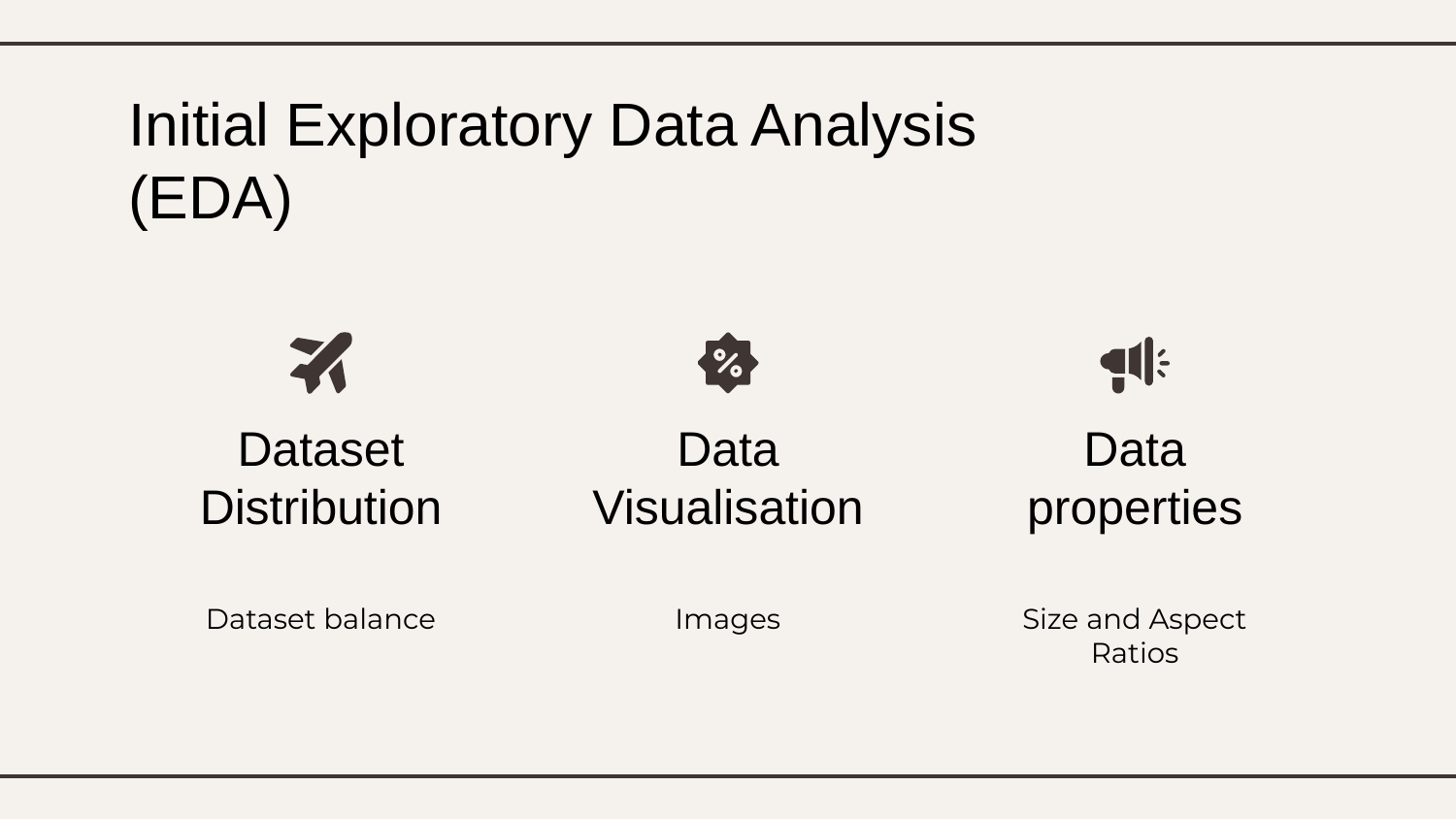

# Initial Exploratory Data Analysis (EDA)

Dataset Distribution
Data Visualisation
Data properties
Dataset balance
Images
Size and Aspect Ratios